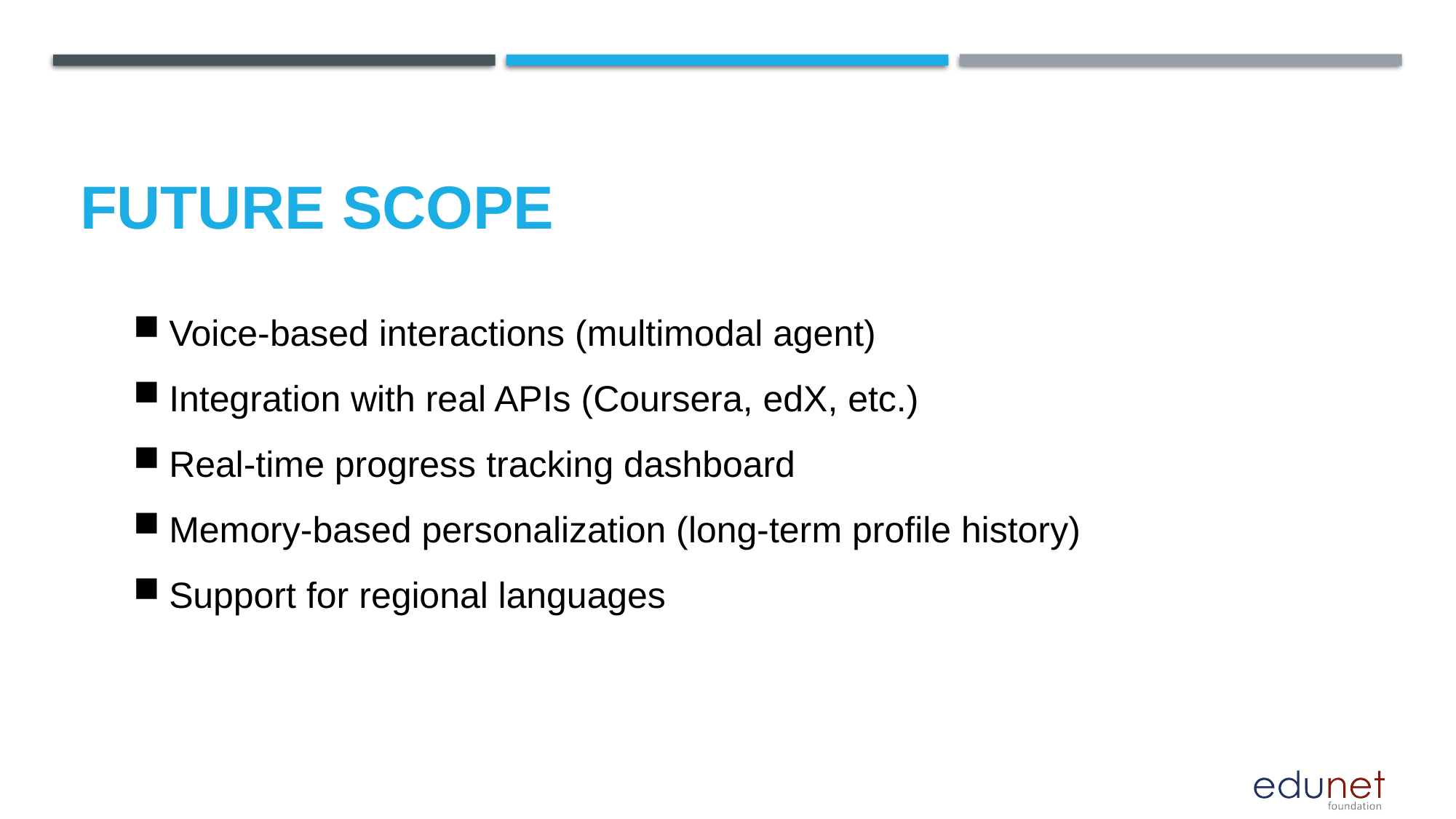

Future scope
Voice-based interactions (multimodal agent)
Integration with real APIs (Coursera, edX, etc.)
Real-time progress tracking dashboard
Memory-based personalization (long-term profile history)
Support for regional languages